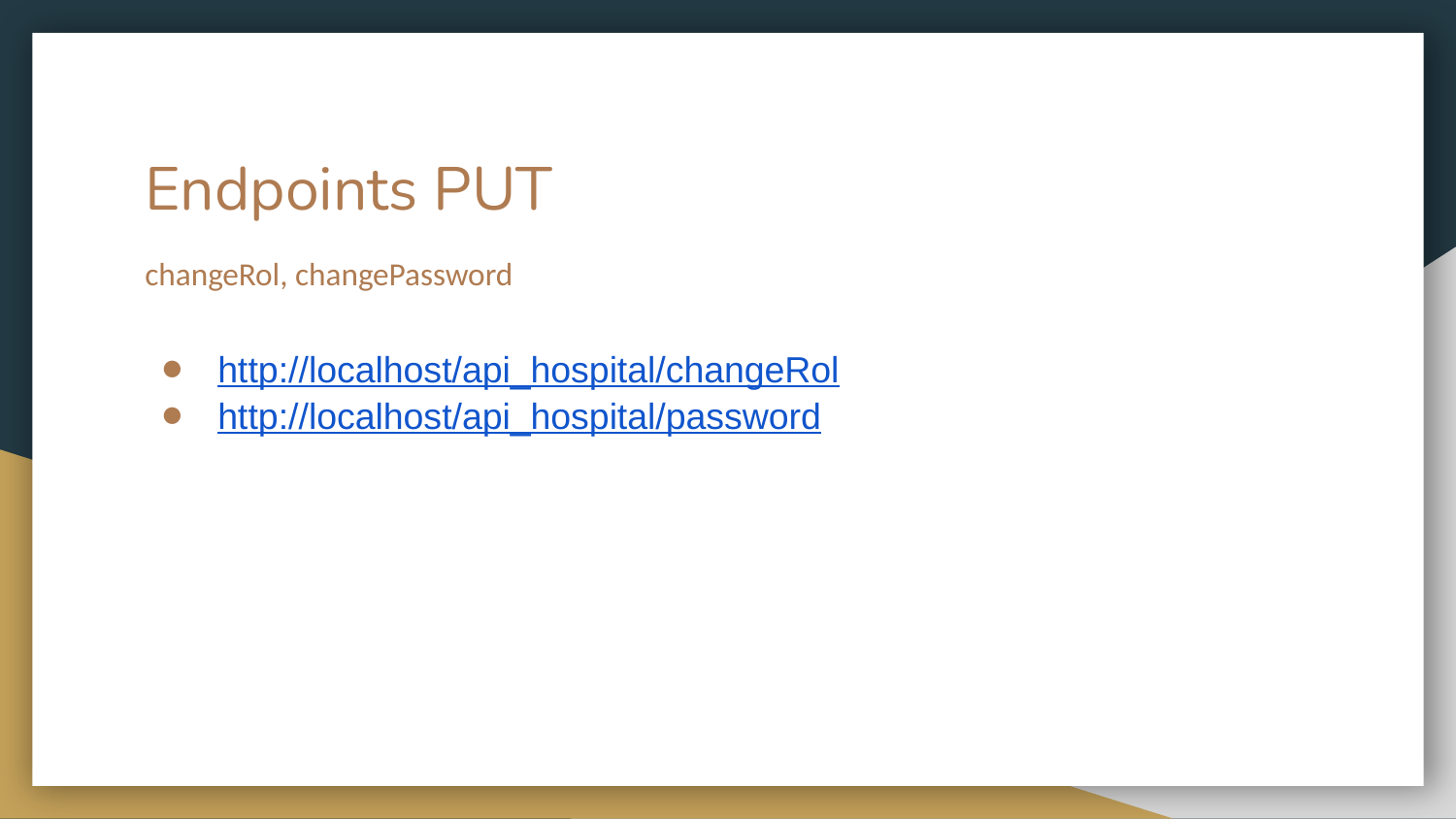

# Endpoints PUT
changeRol, changePassword
http://localhost/api_hospital/changeRol
http://localhost/api_hospital/password